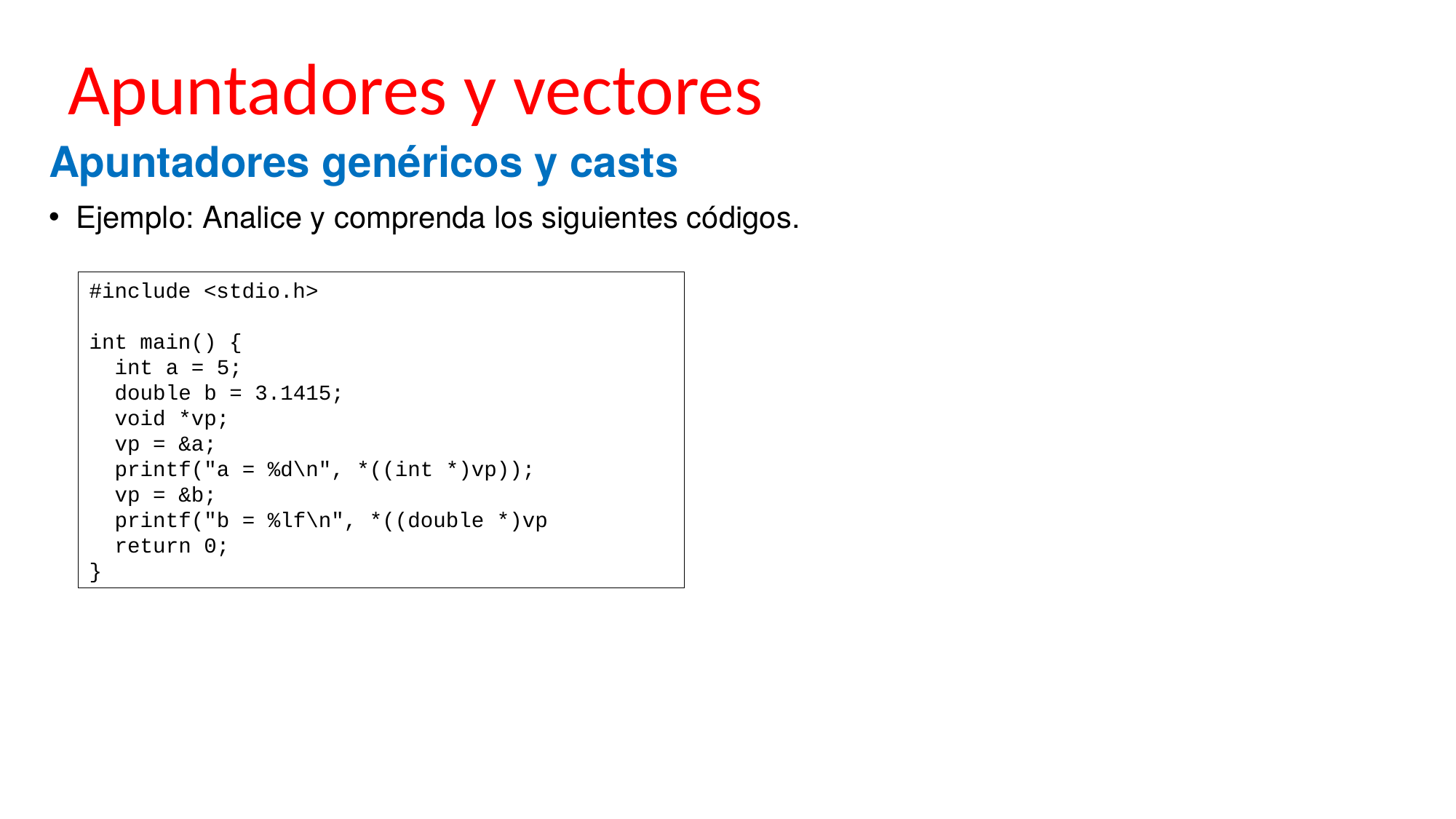

# Apuntadores y vectores
Apuntadores genéricos y casts
Ejemplo: Analice y comprenda los siguientes códigos.

#include <stdio.h>

int main() {
  int a = 5;
  double b = 3.1415;
  void *vp;
  vp = &a;
  printf("a = %d\n", *((int *)vp));
  vp = &b;
  printf("b = %lf\n", *((double *)vp
  return 0;
}